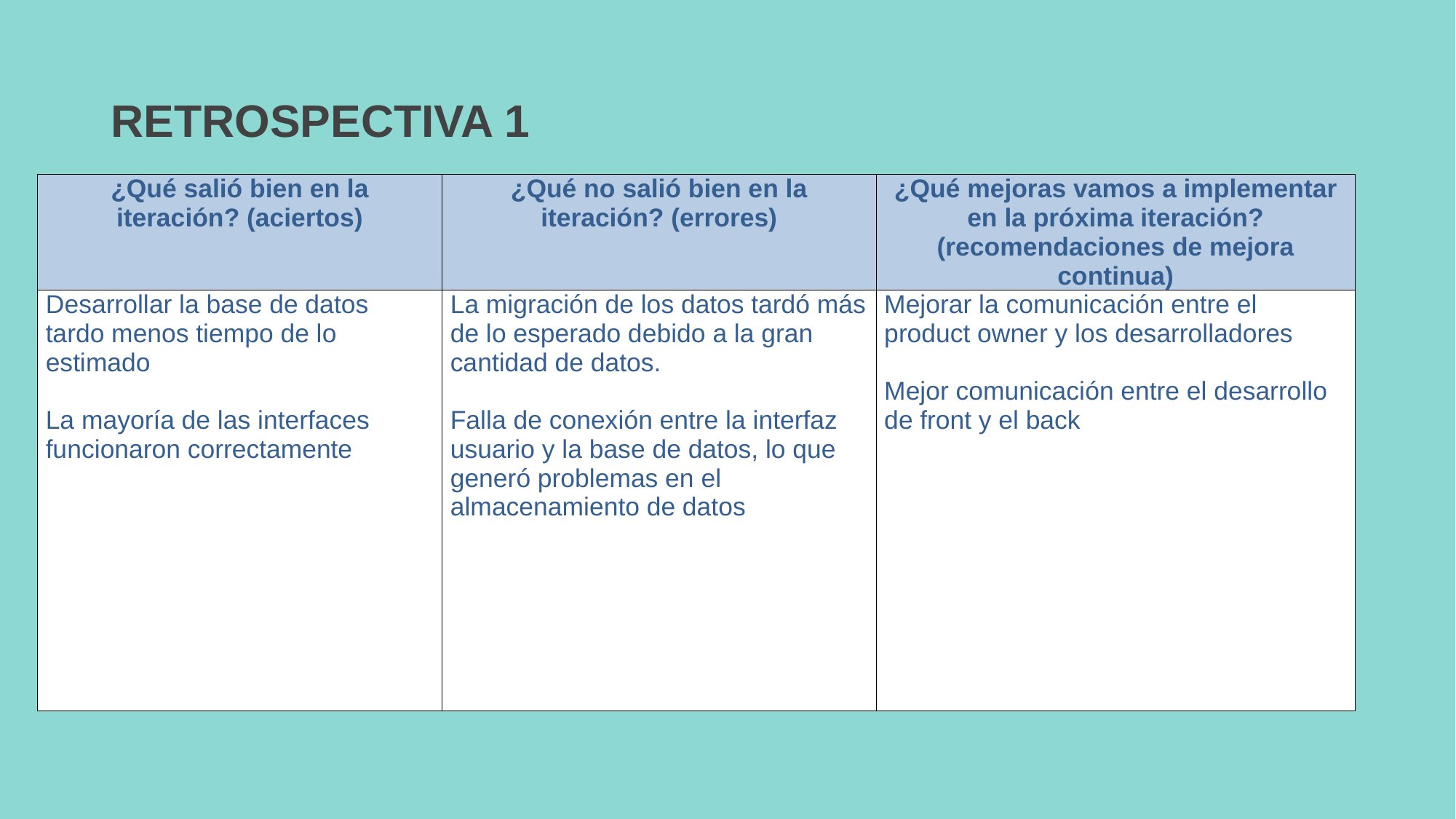

# RETROSPECTIVA 1
| ¿Qué salió bien en la iteración? (aciertos) | ¿Qué no salió bien en la iteración? (errores) | ¿Qué mejoras vamos a implementar en la próxima iteración? (recomendaciones de mejora continua) |
| --- | --- | --- |
| Desarrollar la base de datos tardo menos tiempo de lo estimado La mayoría de las interfaces funcionaron correctamente | La migración de los datos tardó más de lo esperado debido a la gran cantidad de datos. Falla de conexión entre la interfaz usuario y la base de datos, lo que generó problemas en el almacenamiento de datos | Mejorar la comunicación entre el product owner y los desarrolladores Mejor comunicación entre el desarrollo de front y el back |